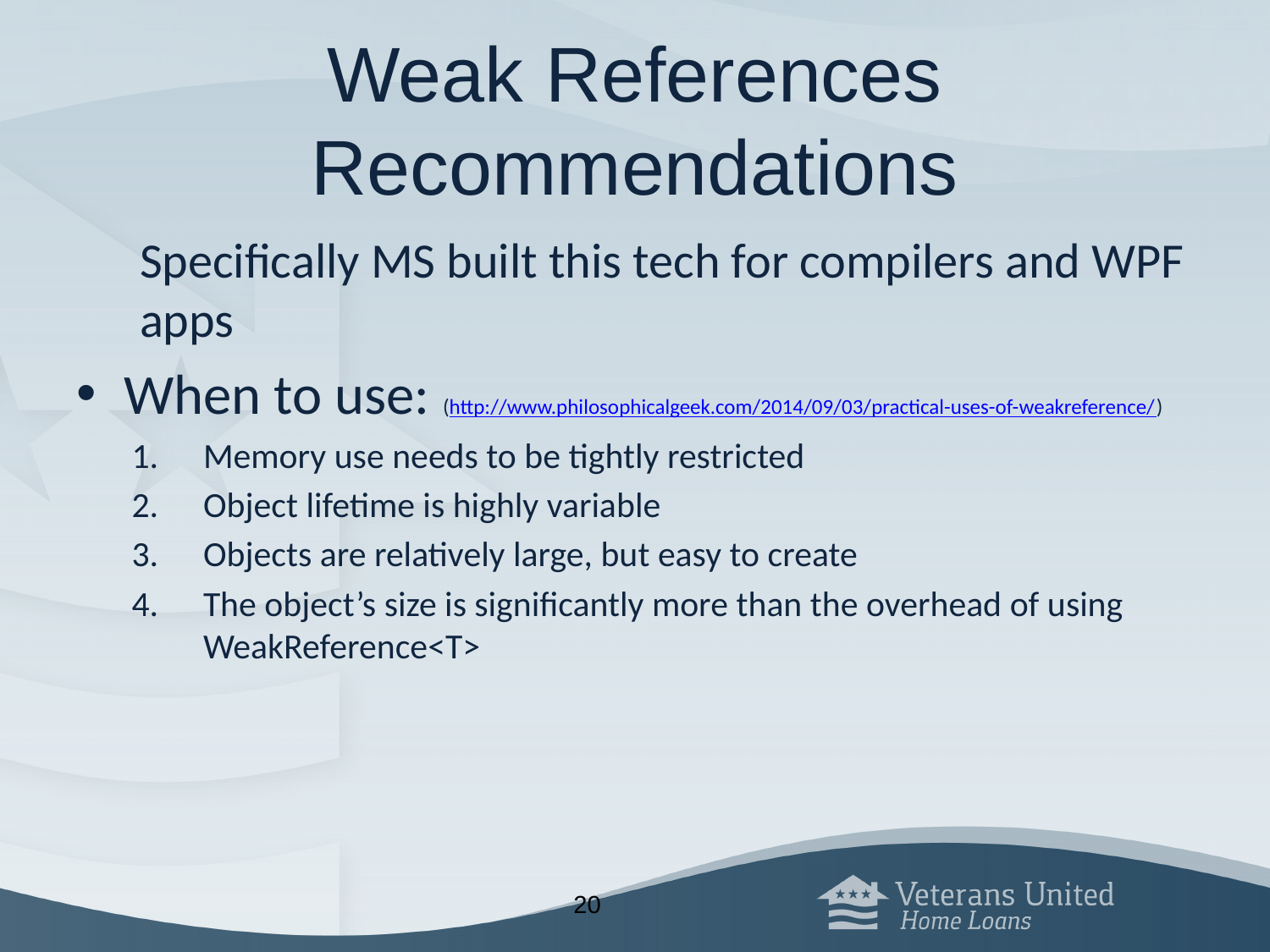

# Weak References Recommendations
Specifically MS built this tech for compilers and WPF apps
When to use: (http://www.philosophicalgeek.com/2014/09/03/practical-uses-of-weakreference/)
Memory use needs to be tightly restricted
Object lifetime is highly variable
Objects are relatively large, but easy to create
The object’s size is significantly more than the overhead of using WeakReference<T>

20